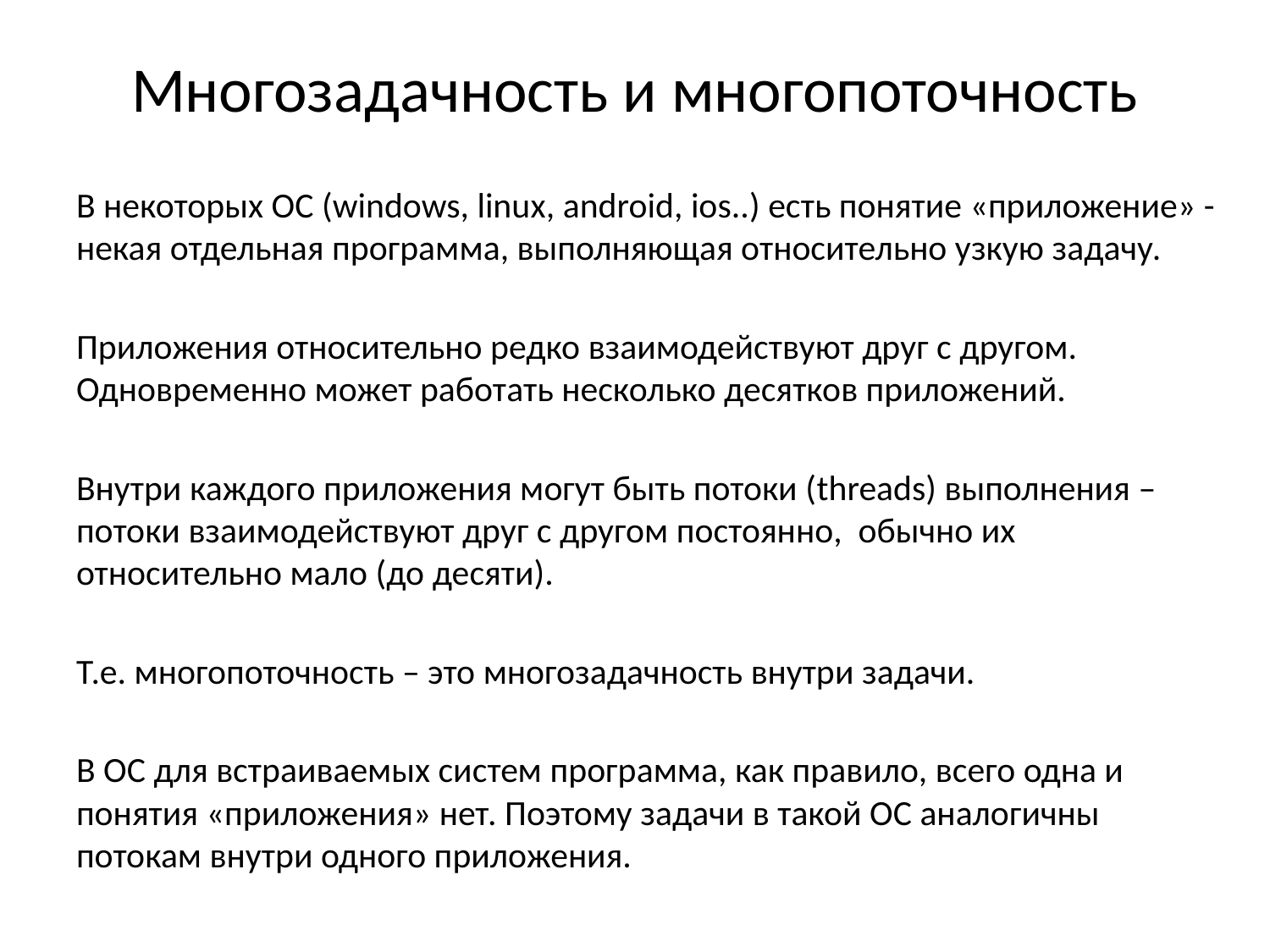

# Многозадачность и многопоточность
В некоторых ОС (windows, linux, android, ios..) есть понятие «приложение» - некая отдельная программа, выполняющая относительно узкую задачу.

Приложения относительно редко взаимодействуют друг с другом. Одновременно может работать несколько десятков приложений.

Внутри каждого приложения могут быть потоки (threads) выполнения – потоки взаимодействуют друг с другом постоянно,  обычно их относительно мало (до десяти).

Т.е. многопоточность – это многозадачность внутри задачи.

В ОС для встраиваемых систем программа, как правило, всего одна и понятия «приложения» нет. Поэтому задачи в такой ОС аналогичны потокам внутри одного приложения.